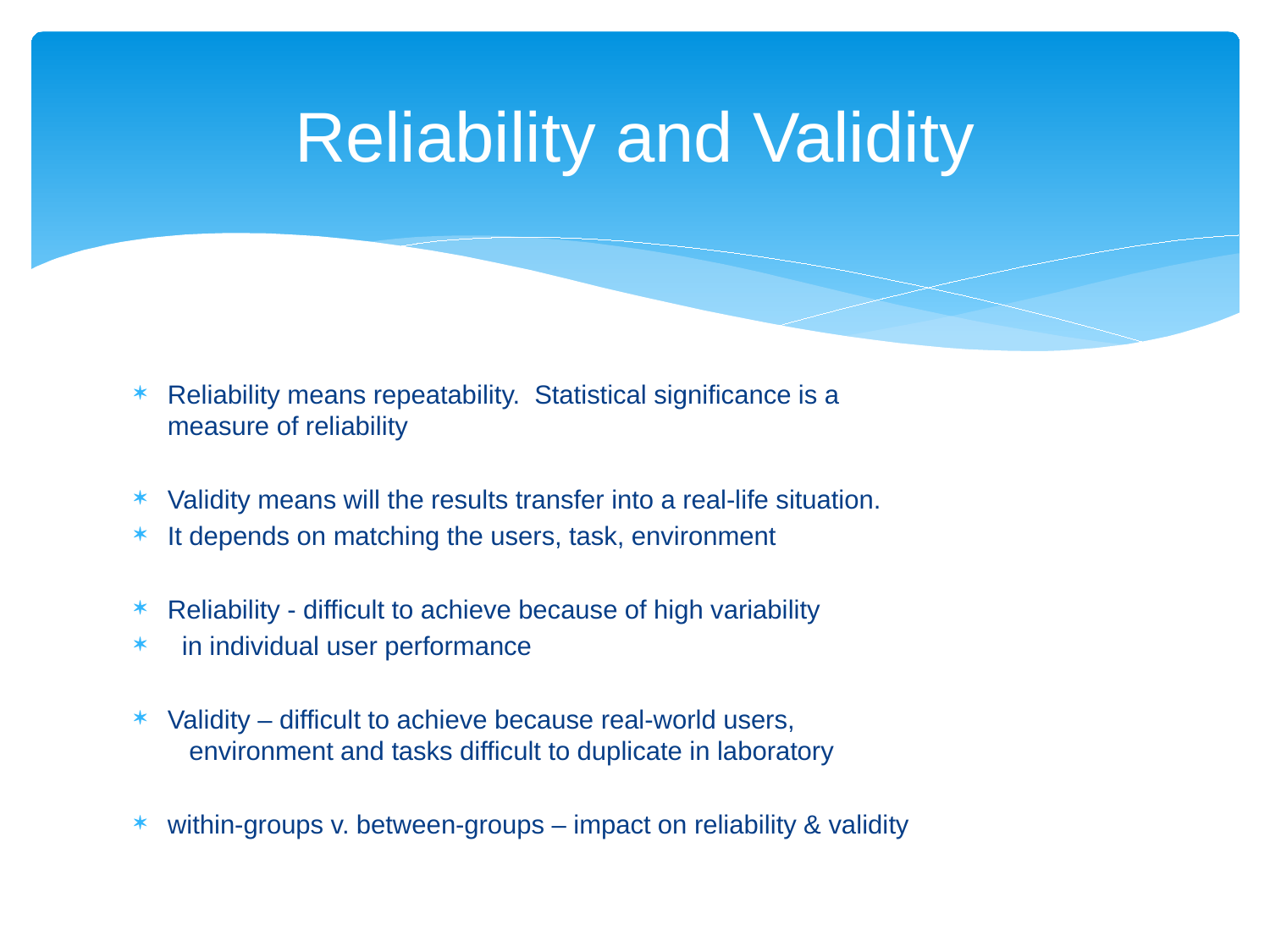

# Reliability and Validity
Reliability means repeatability.  Statistical significance is a
measure of reliability

Validity means will the results transfer into a real-life situation.
It depends on matching the users, task, environment

Reliability - difficult to achieve because of high variability
  in individual user performance

Validity – difficult to achieve because real-world users,
   environment and tasks difficult to duplicate in laboratory

within-groups v. between-groups – impact on reliability & validity